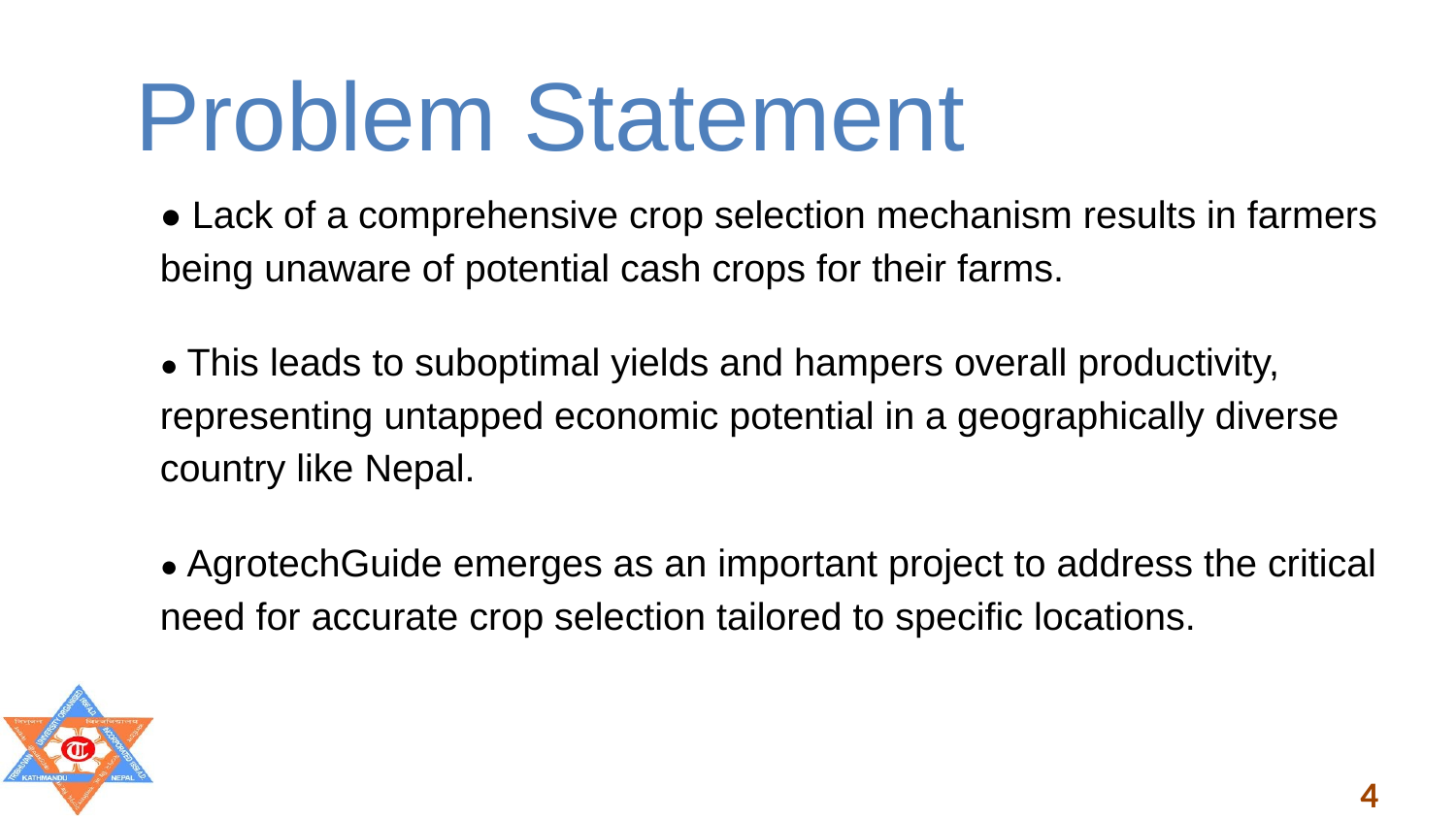

# Problem Statement
● Lack of a comprehensive crop selection mechanism results in farmers being unaware of potential cash crops for their farms.

● This leads to suboptimal yields and hampers overall productivity, representing untapped economic potential in a geographically diverse country like Nepal.

● AgrotechGuide emerges as an important project to address the critical need for accurate crop selection tailored to specific locations.

4